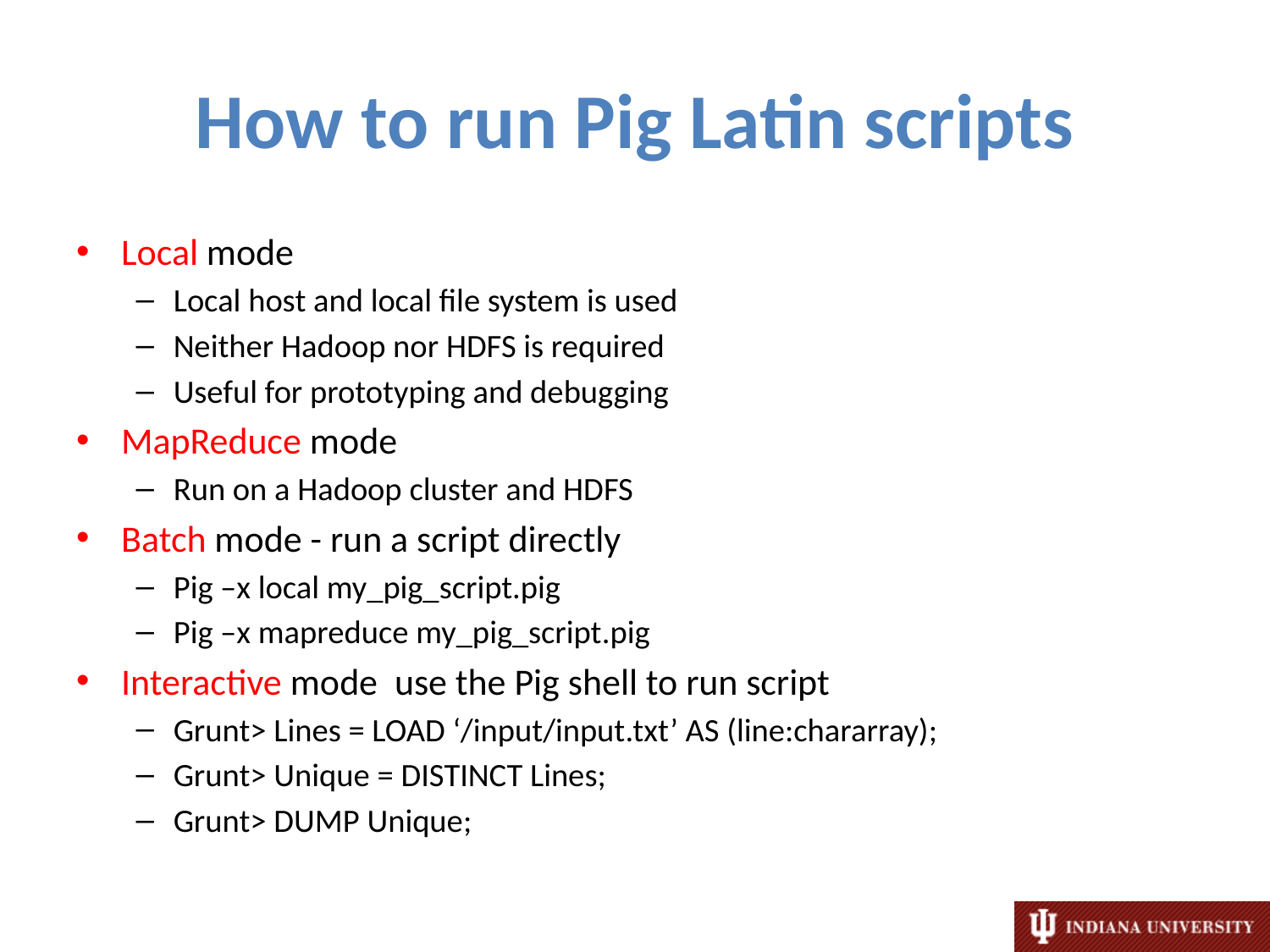

# How to run Pig Latin scripts
Local mode
Local host and local file system is used
Neither Hadoop nor HDFS is required
Useful for prototyping and debugging
MapReduce mode
Run on a Hadoop cluster and HDFS
Batch mode - run a script directly
Pig –x local my_pig_script.pig
Pig –x mapreduce my_pig_script.pig
Interactive mode  use the Pig shell to run script
Grunt> Lines = LOAD ‘/input/input.txt’ AS (line:chararray);
Grunt> Unique = DISTINCT Lines;
Grunt> DUMP Unique;